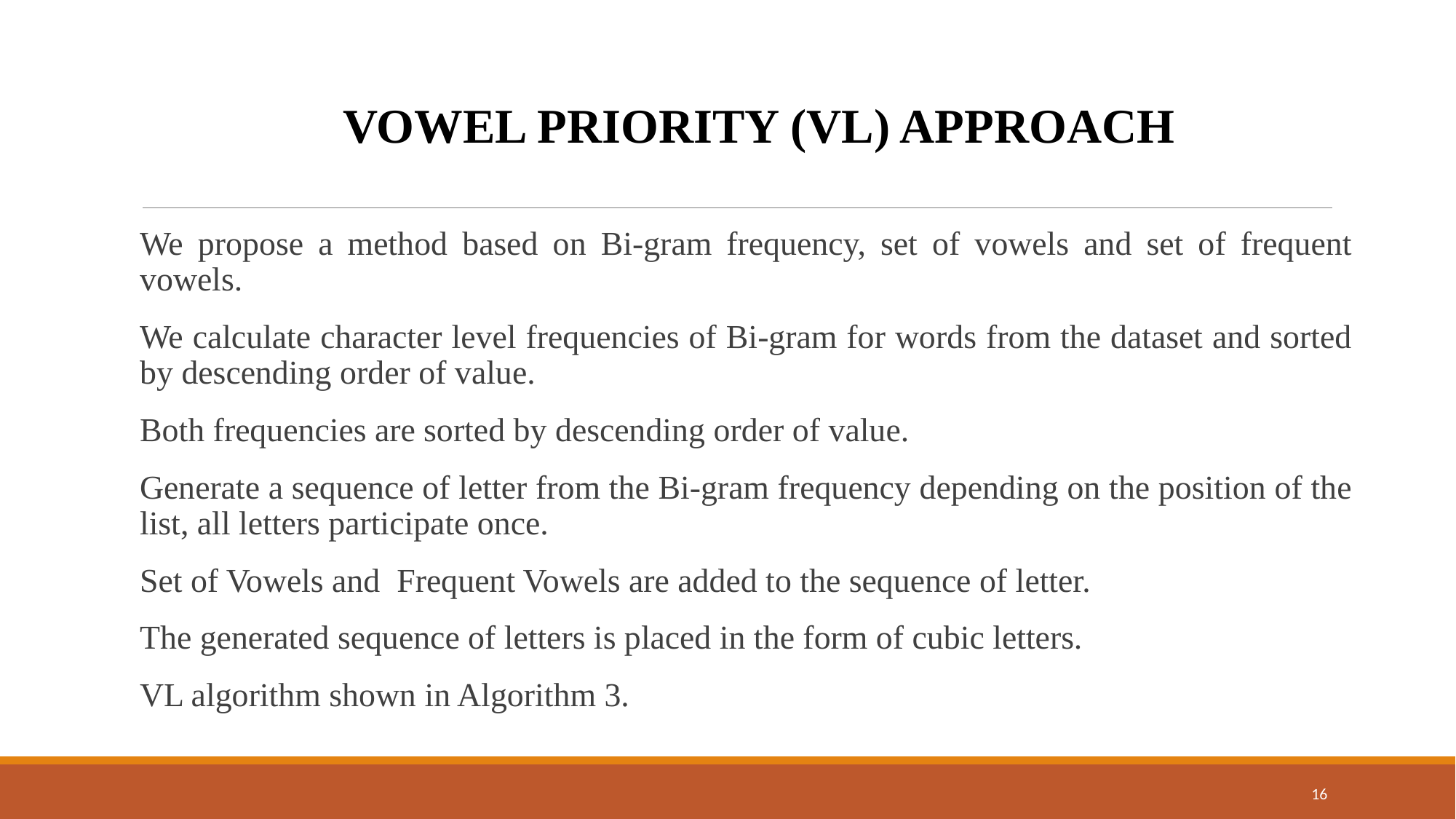

Vowel Priority (VL) approach
We propose a method based on Bi-gram frequency, set of vowels and set of frequent vowels.
We calculate character level frequencies of Bi-gram for words from the dataset and sorted by descending order of value.
Both frequencies are sorted by descending order of value.
Generate a sequence of letter from the Bi-gram frequency depending on the position of the list, all letters participate once.
Set of Vowels and  Frequent Vowels are added to the sequence of letter.
The generated sequence of letters is placed in the form of cubic letters.
VL algorithm shown in Algorithm 3.

16